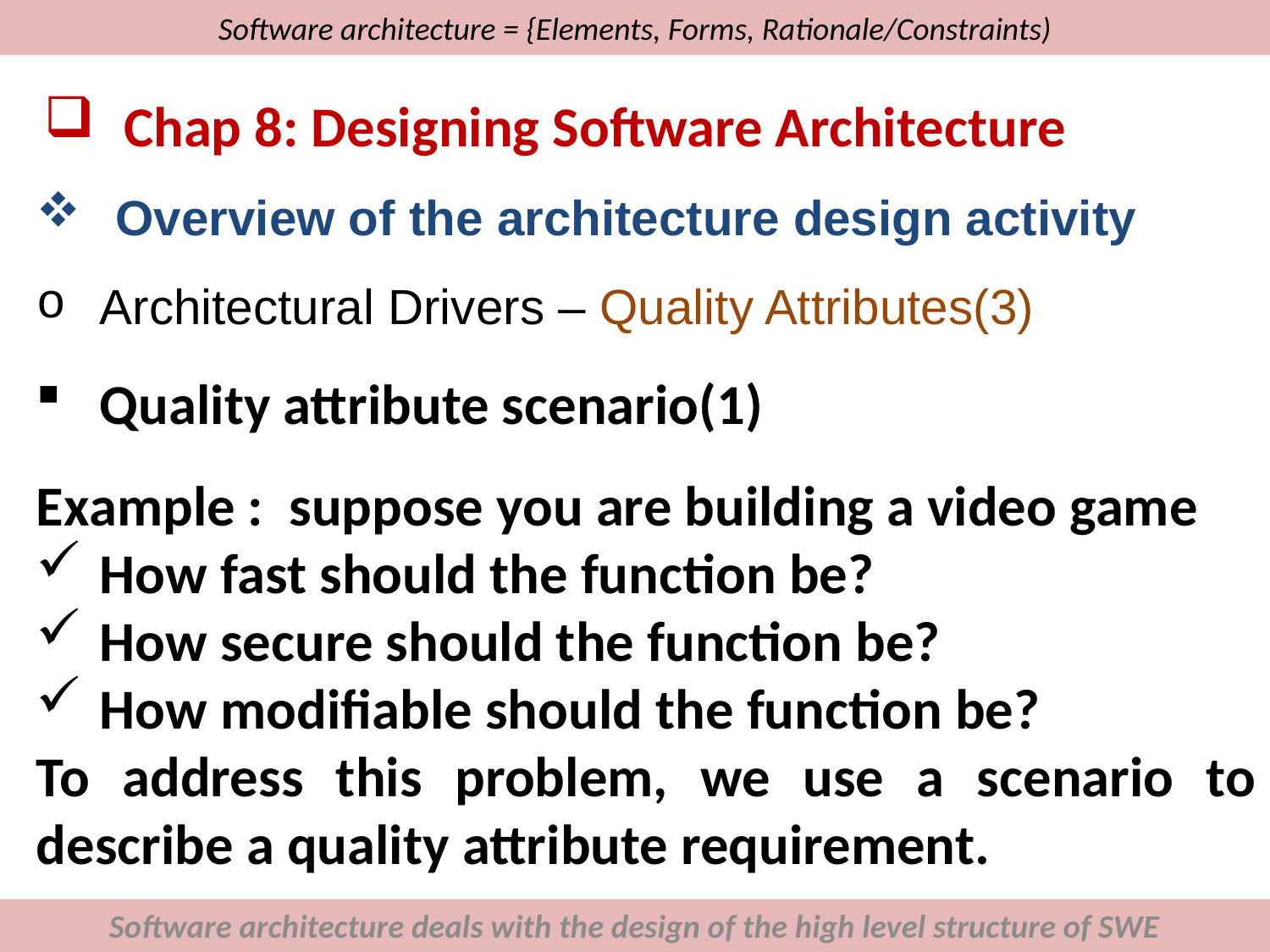

# Software architecture = {Elements, Forms, Rationale/Constraints)
Chap 8: Designing Software Architecture
Overview of the architecture design activity
Architectural Drivers – Quality Attributes(3)
Quality attribute scenario(1)
Example :  suppose you are building a video game
How fast should the function be?
How secure should the function be?
How modifiable should the function be?
To address this problem, we use a scenario to describe a quality attribute requirement.

Software architecture deals with the design of the high level structure of SWE